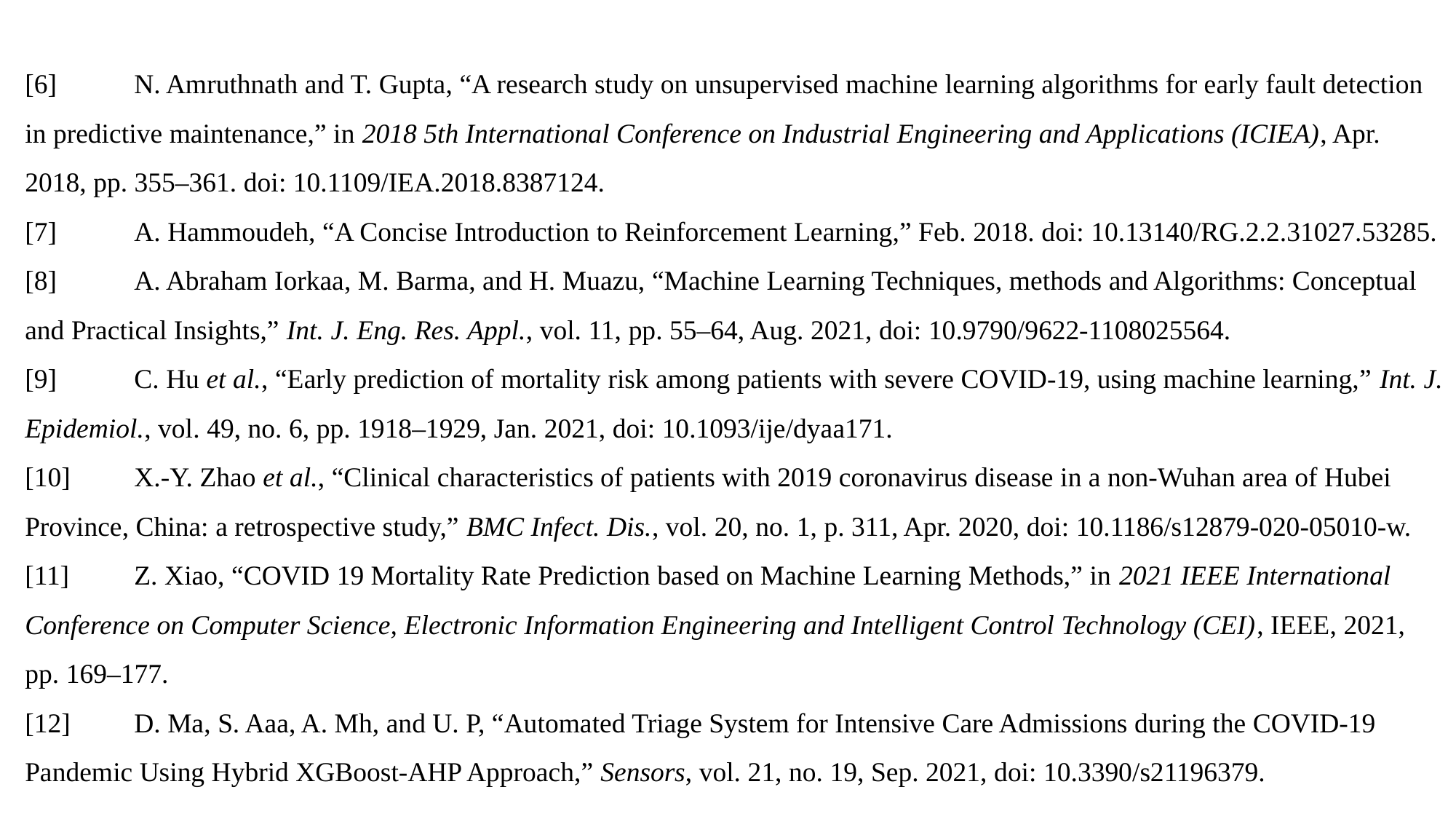

[6]	N. Amruthnath and T. Gupta, “A research study on unsupervised machine learning algorithms for early fault detection in predictive maintenance,” in 2018 5th International Conference on Industrial Engineering and Applications (ICIEA), Apr. 2018, pp. 355–361. doi: 10.1109/IEA.2018.8387124.
[7]	A. Hammoudeh, “A Concise Introduction to Reinforcement Learning,” Feb. 2018. doi: 10.13140/RG.2.2.31027.53285.
[8]	A. Abraham Iorkaa, M. Barma, and H. Muazu, “Machine Learning Techniques, methods and Algorithms: Conceptual and Practical Insights,” Int. J. Eng. Res. Appl., vol. 11, pp. 55–64, Aug. 2021, doi: 10.9790/9622-1108025564.
[9]	C. Hu et al., “Early prediction of mortality risk among patients with severe COVID-19, using machine learning,” Int. J. Epidemiol., vol. 49, no. 6, pp. 1918–1929, Jan. 2021, doi: 10.1093/ije/dyaa171.
[10]	X.-Y. Zhao et al., “Clinical characteristics of patients with 2019 coronavirus disease in a non-Wuhan area of Hubei Province, China: a retrospective study,” BMC Infect. Dis., vol. 20, no. 1, p. 311, Apr. 2020, doi: 10.1186/s12879-020-05010-w.
[11]	Z. Xiao, “COVID 19 Mortality Rate Prediction based on Machine Learning Methods,” in 2021 IEEE International Conference on Computer Science, Electronic Information Engineering and Intelligent Control Technology (CEI), IEEE, 2021, pp. 169–177.
[12]	D. Ma, S. Aaa, A. Mh, and U. P, “Automated Triage System for Intensive Care Admissions during the COVID-19 Pandemic Using Hybrid XGBoost-AHP Approach,” Sensors, vol. 21, no. 19, Sep. 2021, doi: 10.3390/s21196379.